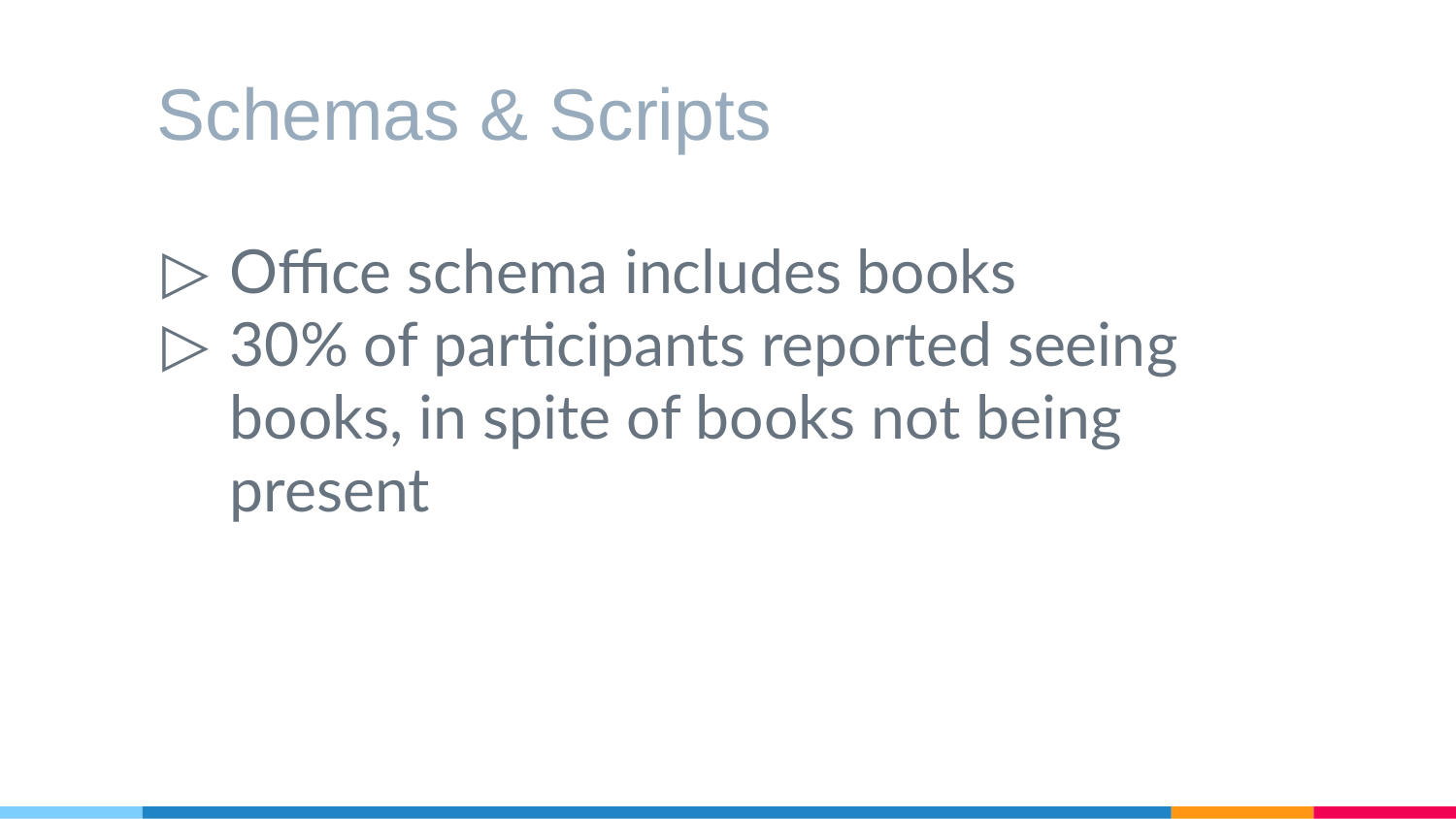

# Schemas & Scripts
Office schema includes books
30% of participants reported seeing books, in spite of books not being present